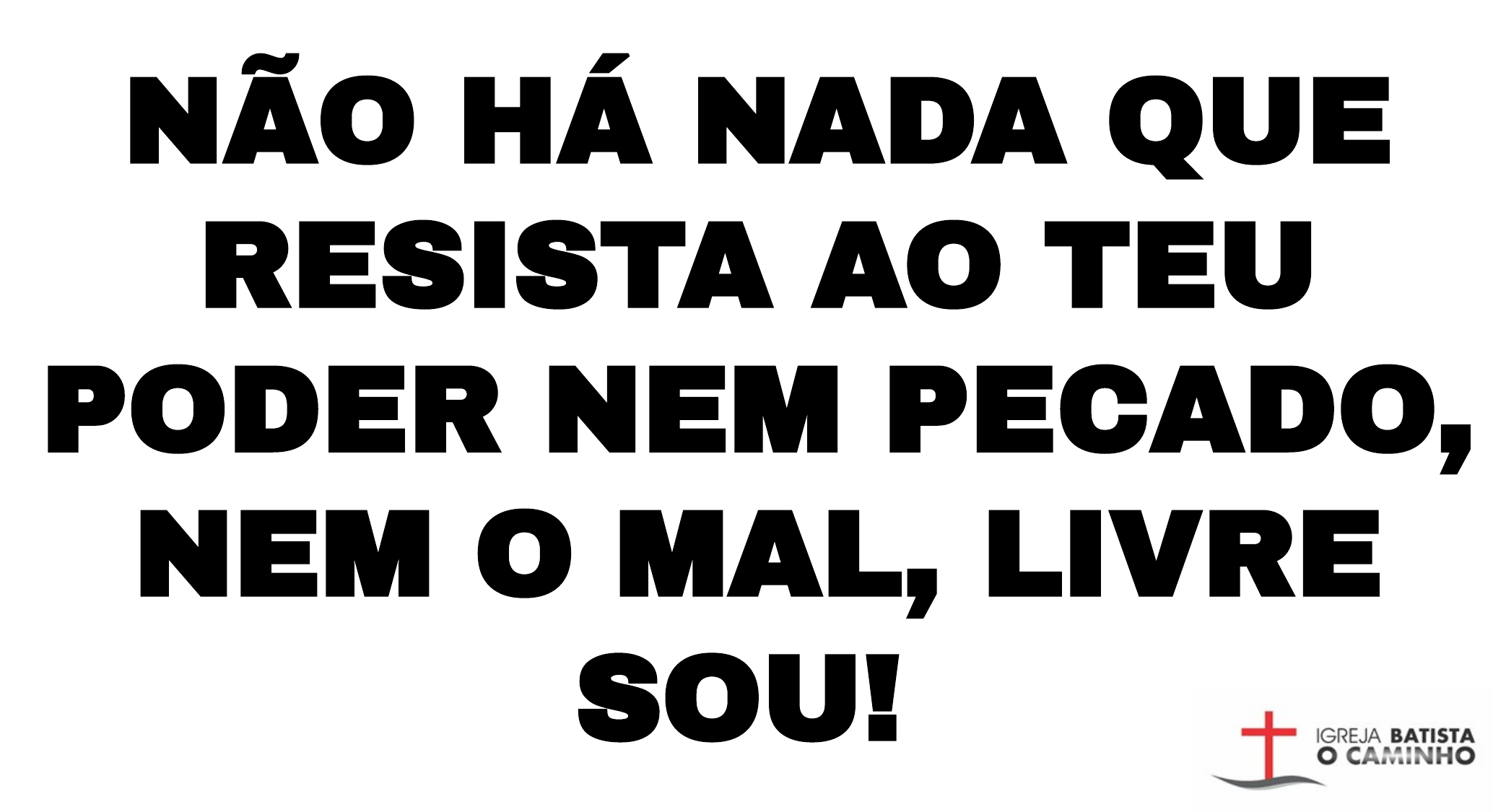

NÃO HÁ NADA QUE RESISTA AO TEU PODER NEM PECADO, NEM O MAL, LIVRE SOU!